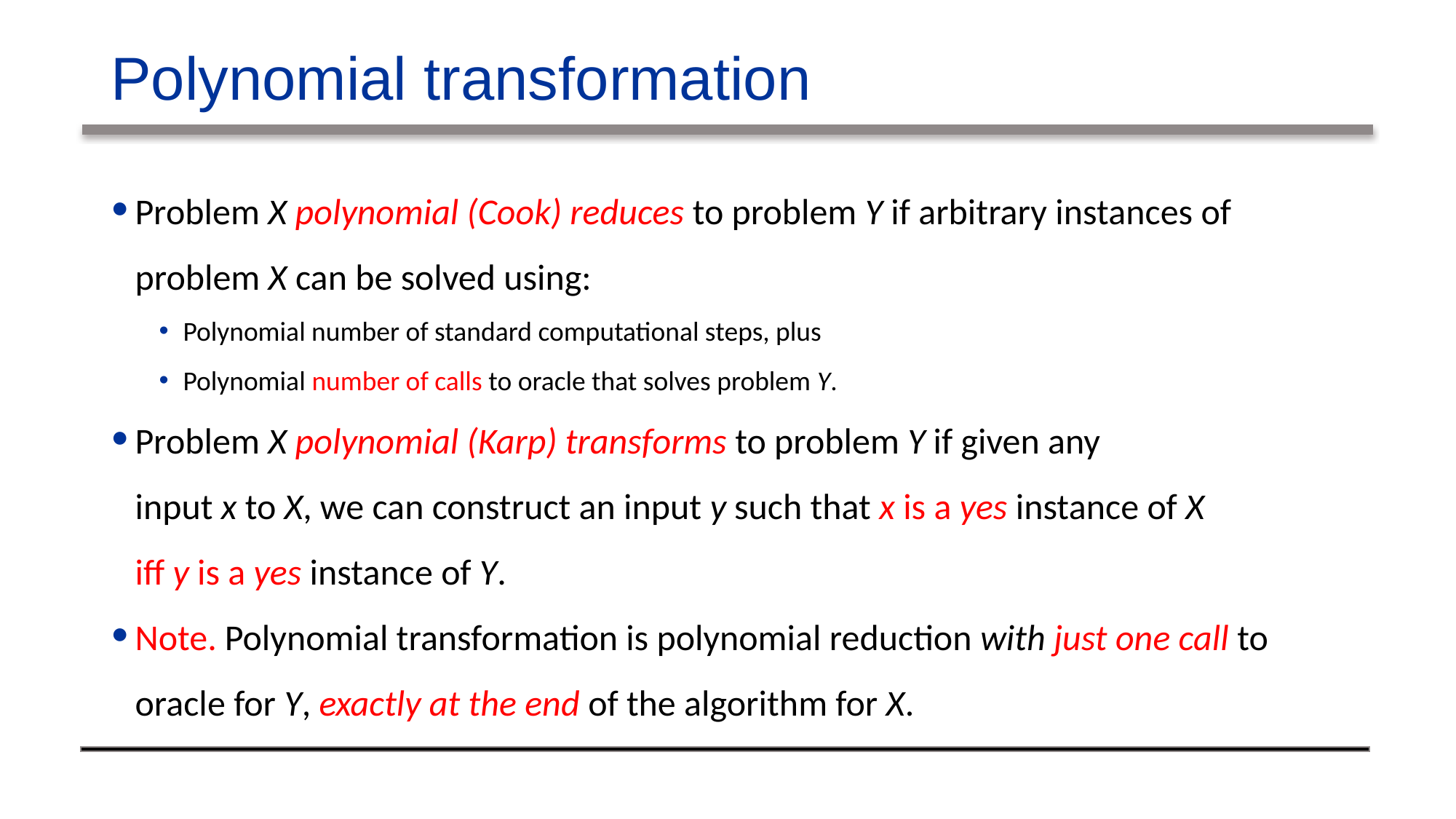

# Polynomial transformation
Problem X polynomial (Cook) reduces to problem Y if arbitrary instances of problem X can be solved using:
Polynomial number of standard computational steps, plus
Polynomial number of calls to oracle that solves problem Y.
Problem X polynomial (Karp) transforms to problem Y if given any
input x to X, we can construct an input y such that x is a yes instance of X
iff y is a yes instance of Y.
Note. Polynomial transformation is polynomial reduction with just one call to oracle for Y, exactly at the end of the algorithm for X.